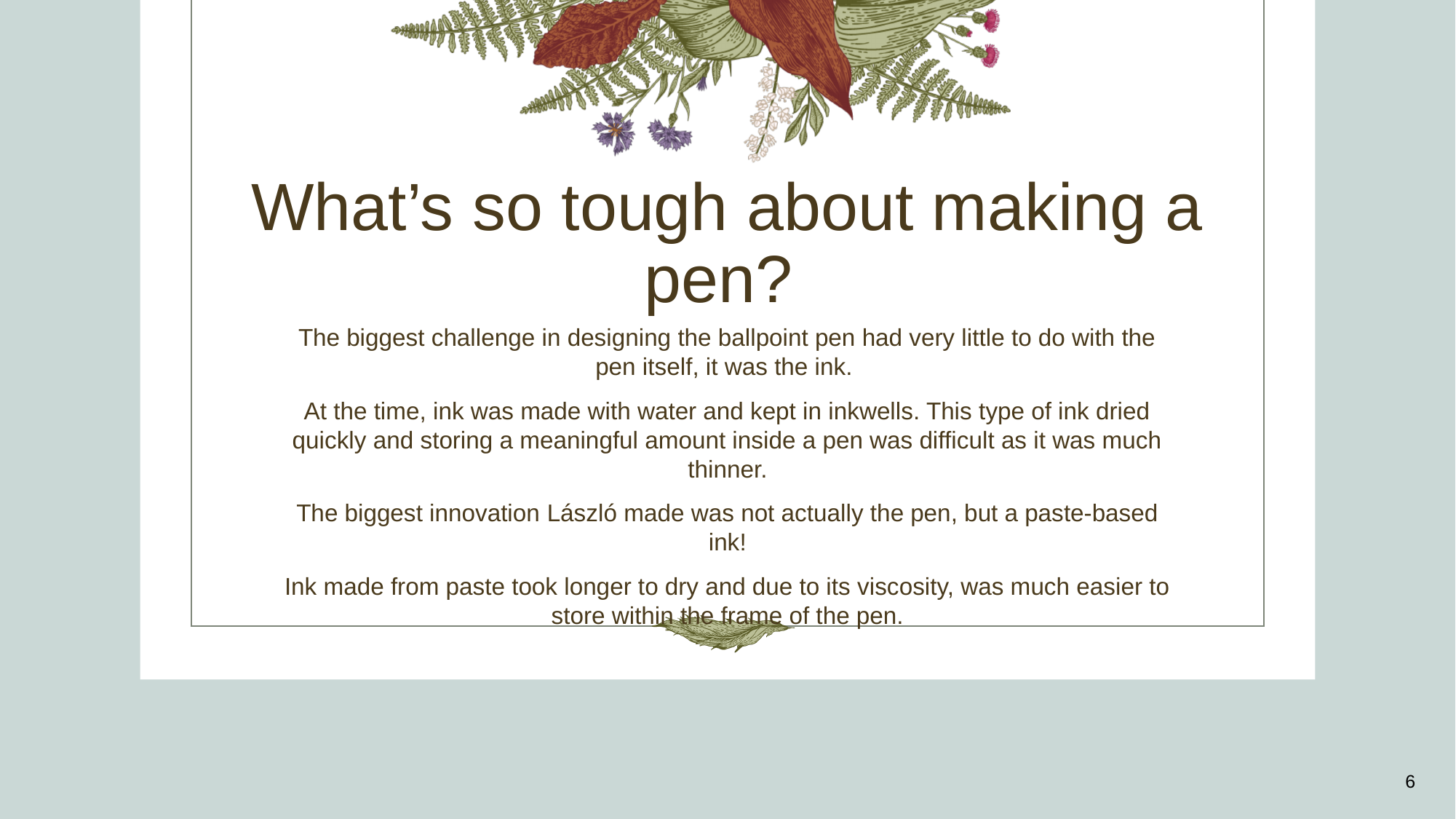

# What’s so tough about making a pen?
The biggest challenge in designing the ballpoint pen had very little to do with the pen itself, it was the ink.
At the time, ink was made with water and kept in inkwells. This type of ink dried quickly and storing a meaningful amount inside a pen was difficult as it was much thinner.
The biggest innovation László made was not actually the pen, but a paste-based ink!
Ink made from paste took longer to dry and due to its viscosity, was much easier to store within the frame of the pen.
6